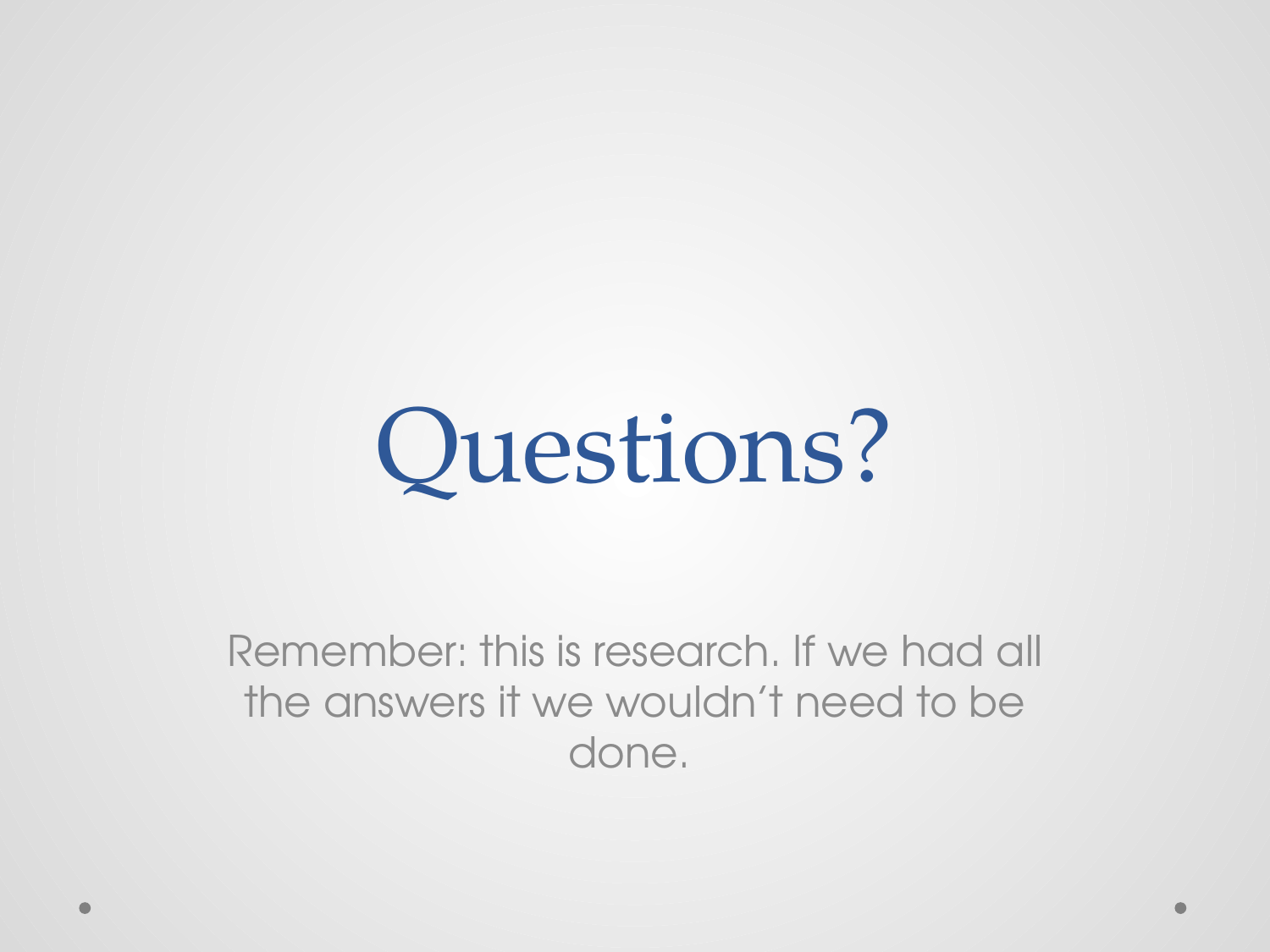

# Questions?
Remember: this is research. If we had all the answers it we wouldn’t need to be done.